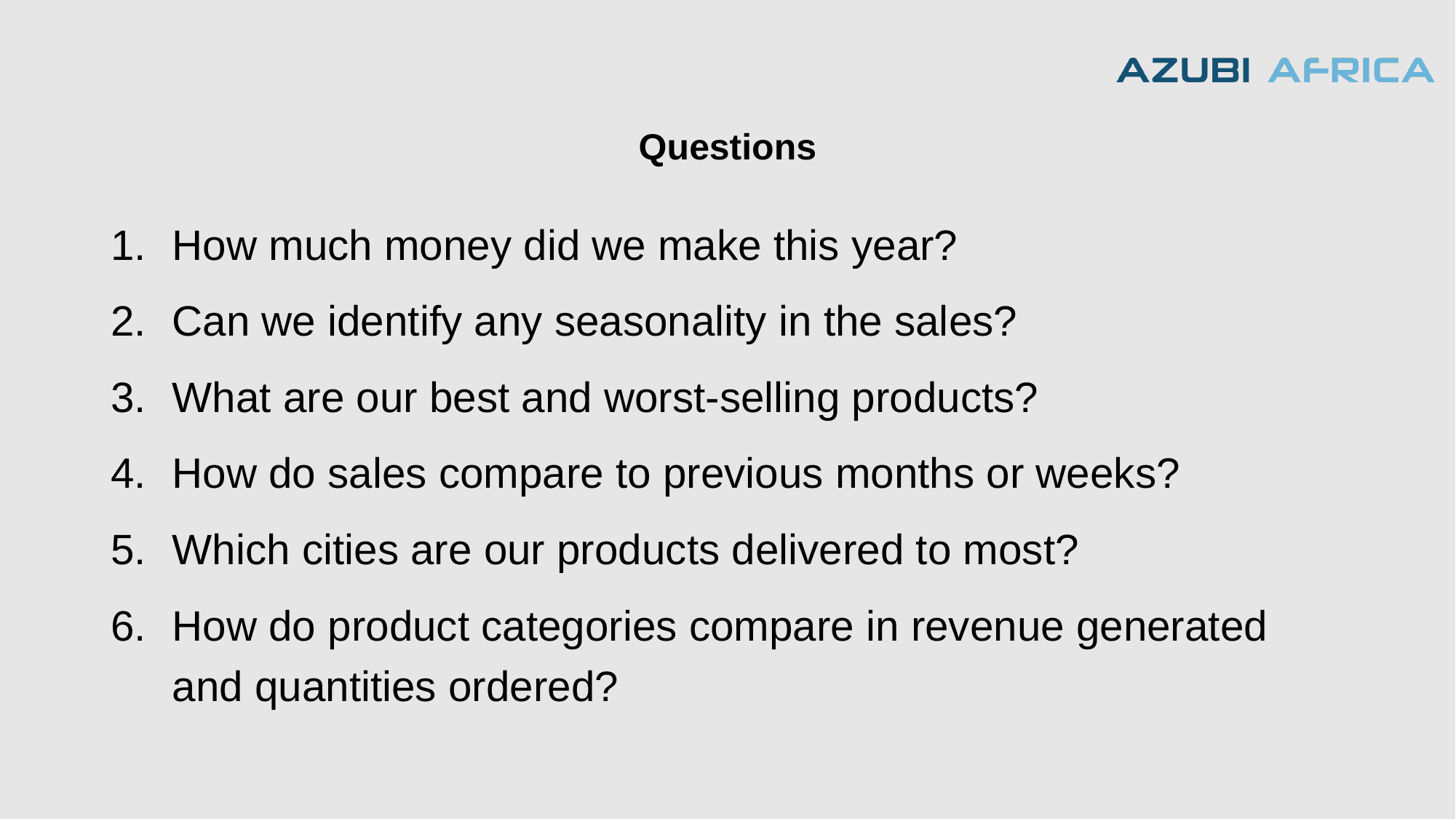

# Questions
How much money did we make this year?
Can we identify any seasonality in the sales?
What are our best and worst-selling products?
How do sales compare to previous months or weeks?
Which cities are our products delivered to most?
How do product categories compare in revenue generated and quantities ordered?